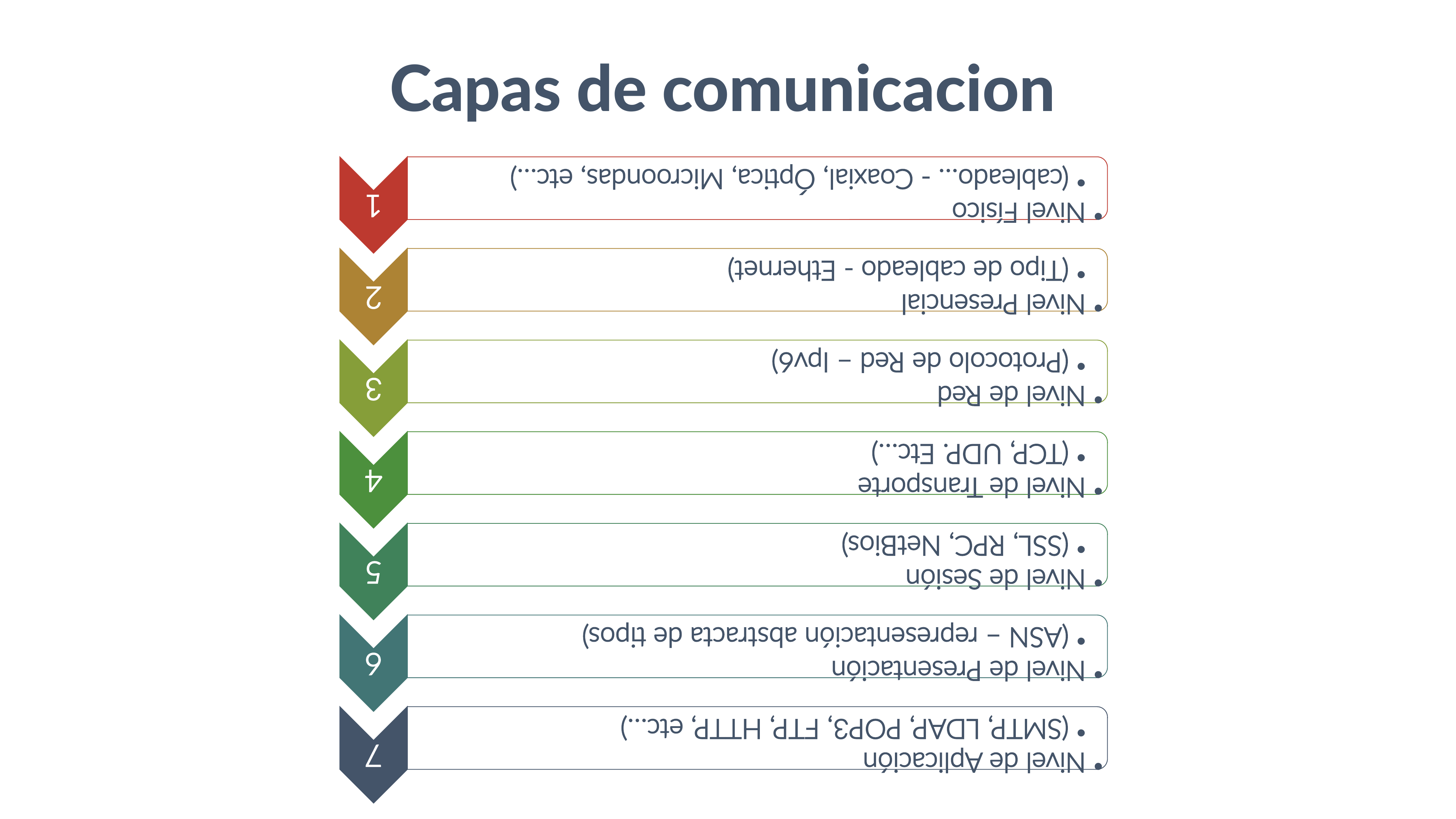

Capas de comunicacion
1
Nivel Físico
(cableado… - Coaxial, Óptica, Microondas, etc…)
2
Nivel Presencial
(Tipo de cableado - Ethernet)
3
Nivel de Red
(Protocolo de Red – Ipv6)
4
Nivel de Transporte
(TCP, UDP. Etc…)
5
Nivel de Sesión
(SSL, RPC, NetBios)
6
Nivel de Presentación
(ASN – representación abstracta de tipos)
7
Nivel de Aplicación
(SMTP, LDAP, POP3, FTP, HTTP, etc…)